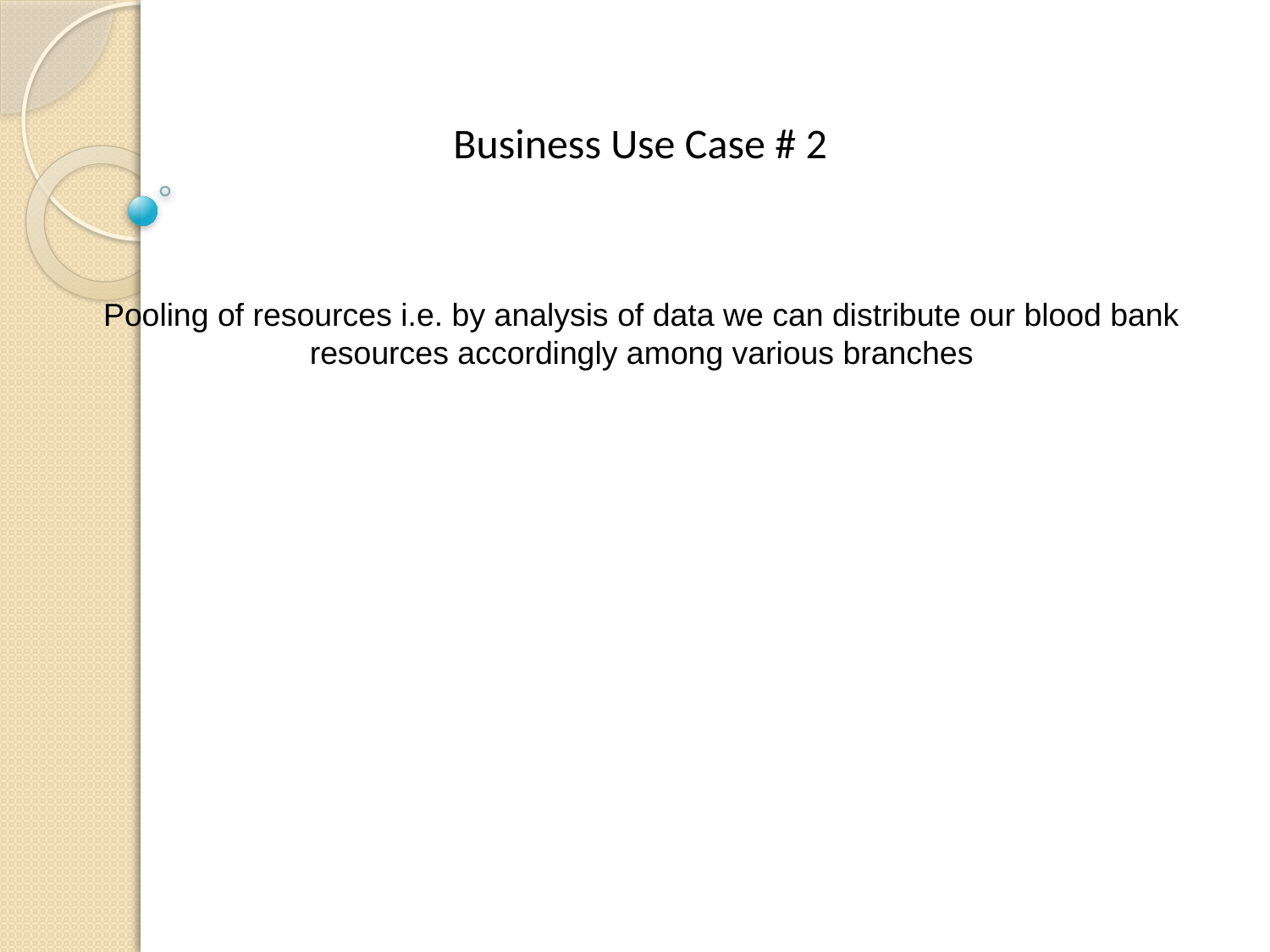

Business Use Case # 2
Pooling of resources i.e. by analysis of data we can distribute our blood bank resources accordingly among various branches